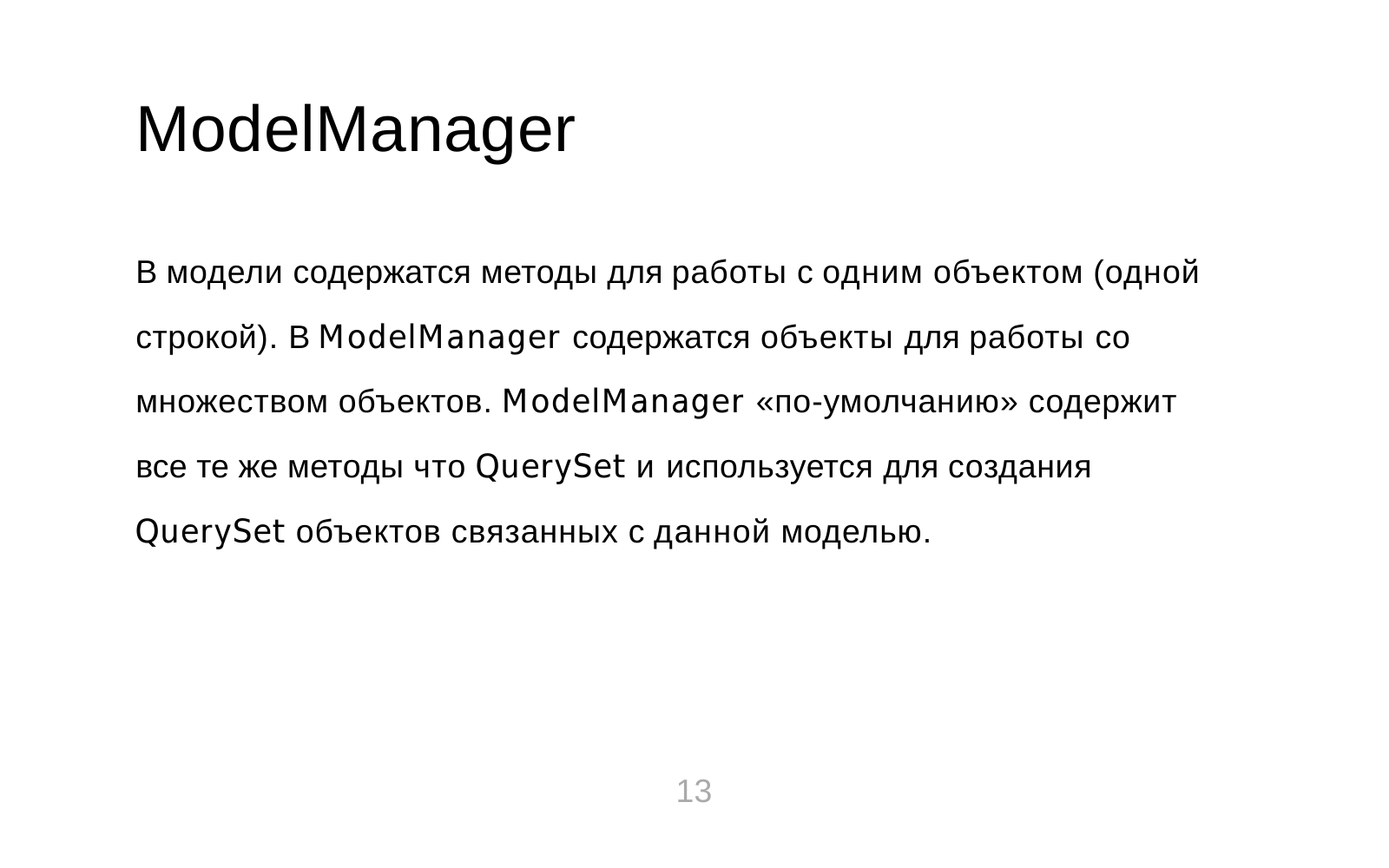

# ModelManager
В модели содержатся методы для работы с одним объектом (одной
строкой). В ModelManager содержатся объекты для работы со  множеством объектов. ModelManager «по-умолчанию» содержит  все те же методы что QuerySet и используется для создания
QuerySet объектов связанных с данной моделью.
13